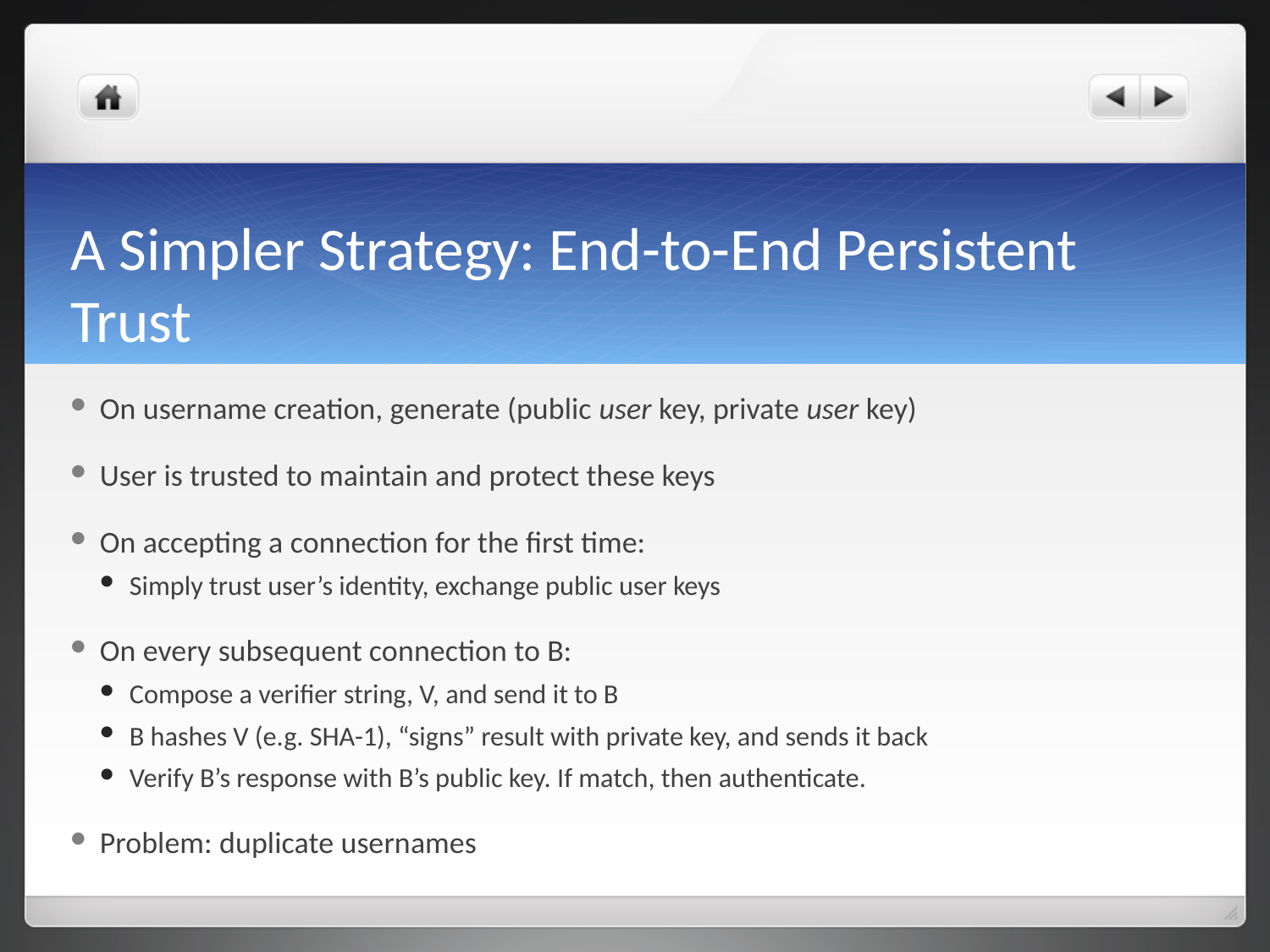

# A Simpler Strategy: End-to-End Persistent Trust
On username creation, generate (public user key, private user key)
User is trusted to maintain and protect these keys
On accepting a connection for the first time:
Simply trust user’s identity, exchange public user keys
On every subsequent connection to B:
Compose a verifier string, V, and send it to B
B hashes V (e.g. SHA-1), “signs” result with private key, and sends it back
Verify B’s response with B’s public key. If match, then authenticate.
Problem: duplicate usernames